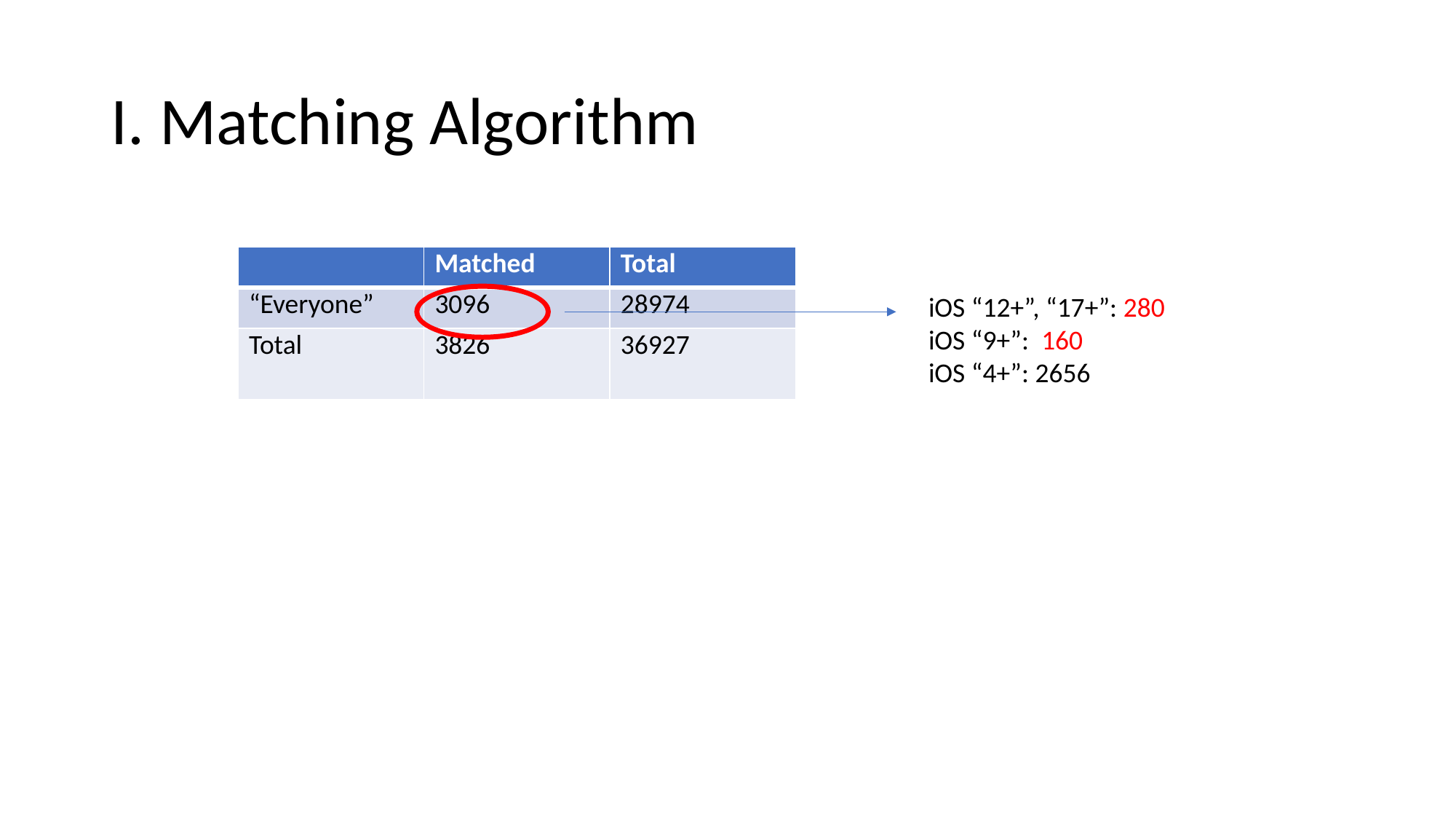

# I. Matching Algorithm
|  | Matched | Total |
| --- | --- | --- |
| “Everyone” | 3096 | 28974 |
| Total | 3826 | 36927 |

iOS “12+”, “17+”: 280
iOS “9+”:  160
iOS “4+”: 2656